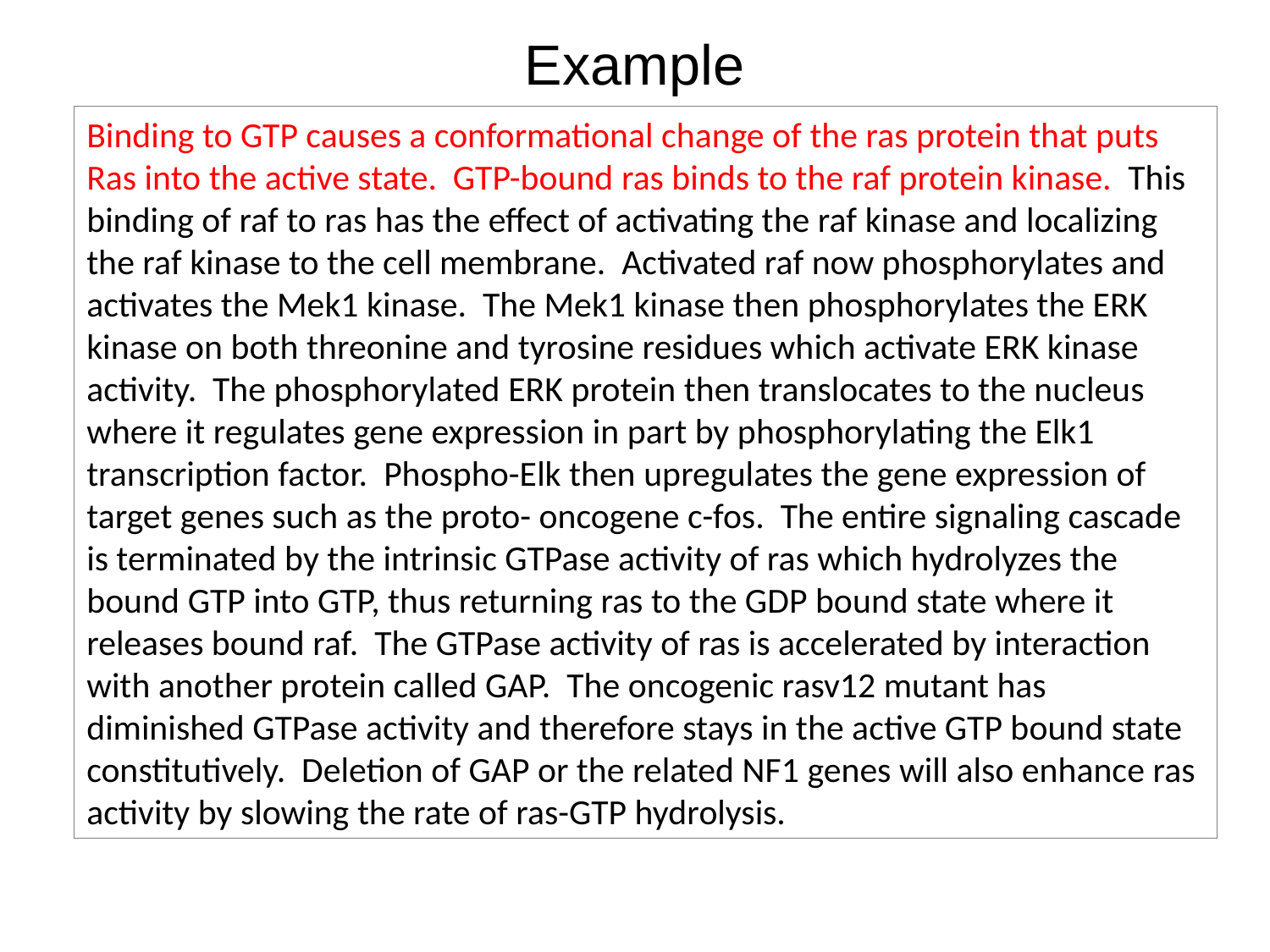

Example
Binding to GTP causes a conformational change of the ras protein that puts Ras into the active state.  GTP-bound ras binds to the raf protein kinase.  This binding of raf to ras has the effect of activating the raf kinase and localizing the raf kinase to the cell membrane.  Activated raf now phosphorylates and activates the Mek1 kinase.  The Mek1 kinase then phosphorylates the ERK kinase on both threonine and tyrosine residues which activate ERK kinase activity.  The phosphorylated ERK protein then translocates to the nucleus where it regulates gene expression in part by phosphorylating the Elk1 transcription factor.  Phospho-Elk then upregulates the gene expression of target genes such as the proto- oncogene c-fos.  The entire signaling cascade is terminated by the intrinsic GTPase activity of ras which hydrolyzes the bound GTP into GTP, thus returning ras to the GDP bound state where it releases bound raf.  The GTPase activity of ras is accelerated by interaction with another protein called GAP.  The oncogenic rasv12 mutant has diminished GTPase activity and therefore stays in the active GTP bound state constitutively.  Deletion of GAP or the related NF1 genes will also enhance ras activity by slowing the rate of ras-GTP hydrolysis.